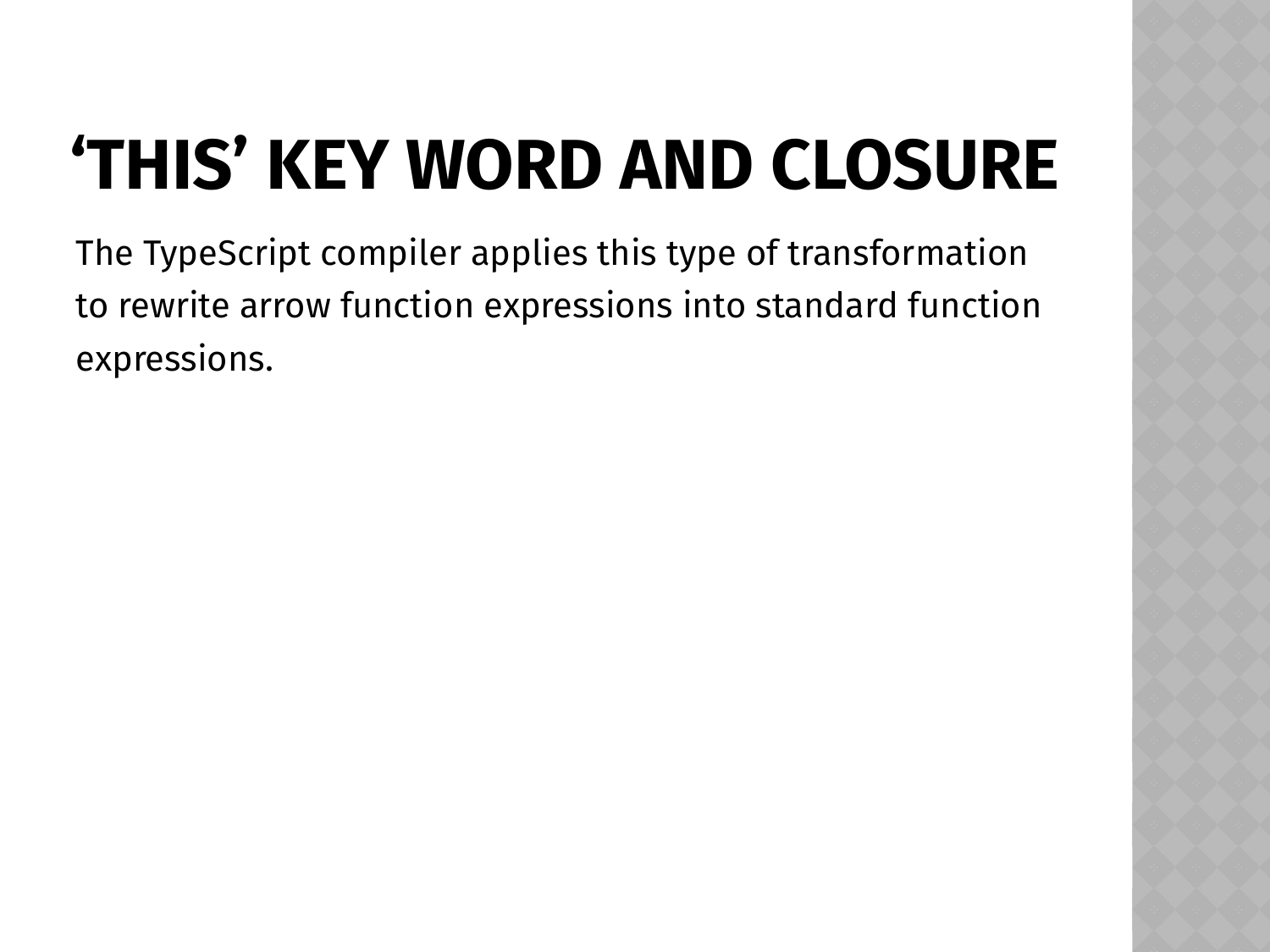

# ‘This’ key word and Closure
The TypeScript compiler applies this type of transformation
to rewrite arrow function expressions into standard function
expressions.